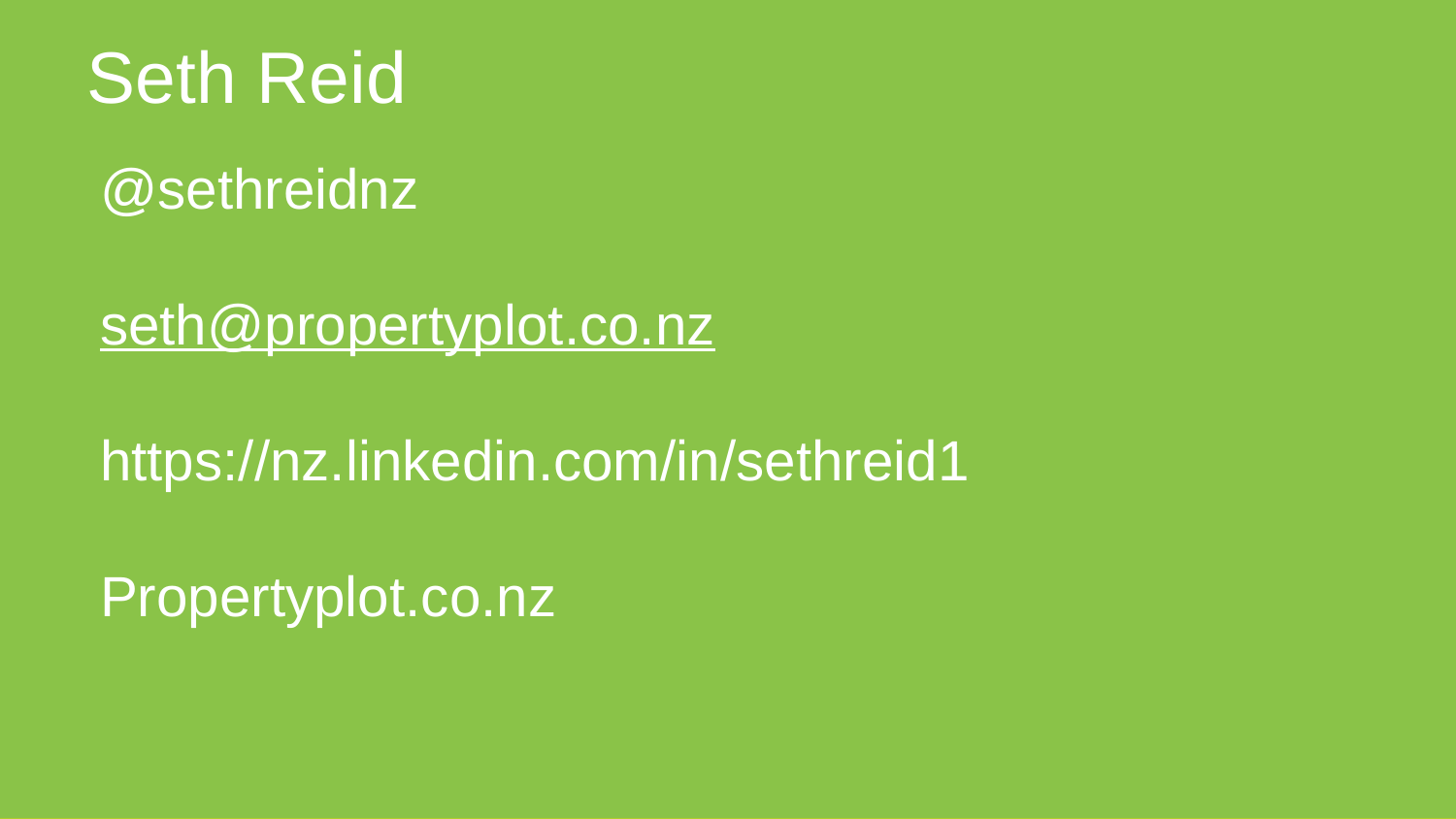

# Seth Reid
@sethreidnz

seth@propertyplot.co.nz

https://nz.linkedin.com/in/sethreid1

Propertyplot.co.nz